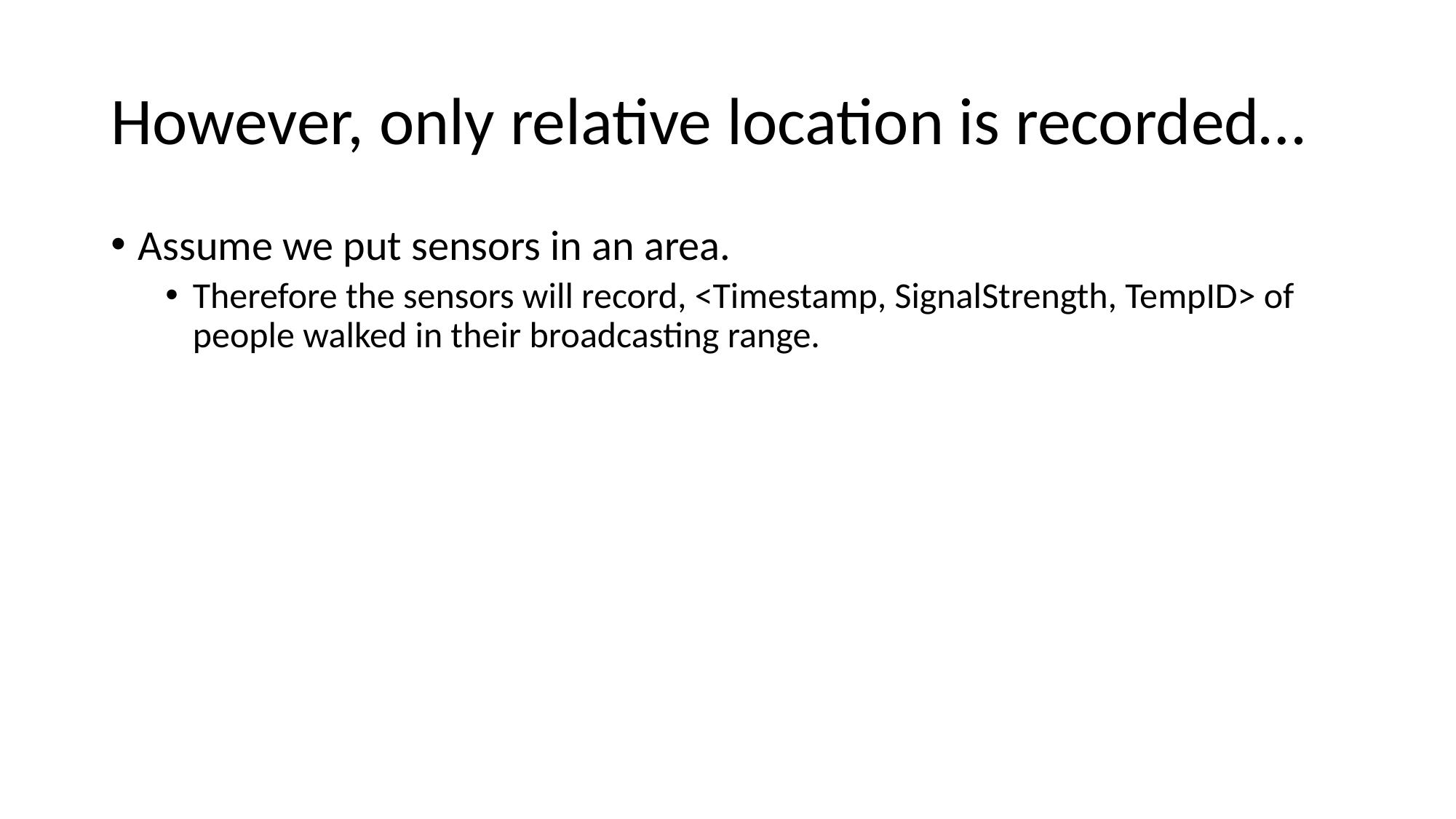

# However, only relative location is recorded…
Assume we put sensors in an area.
Therefore the sensors will record, <Timestamp, SignalStrength, TempID> of people walked in their broadcasting range.